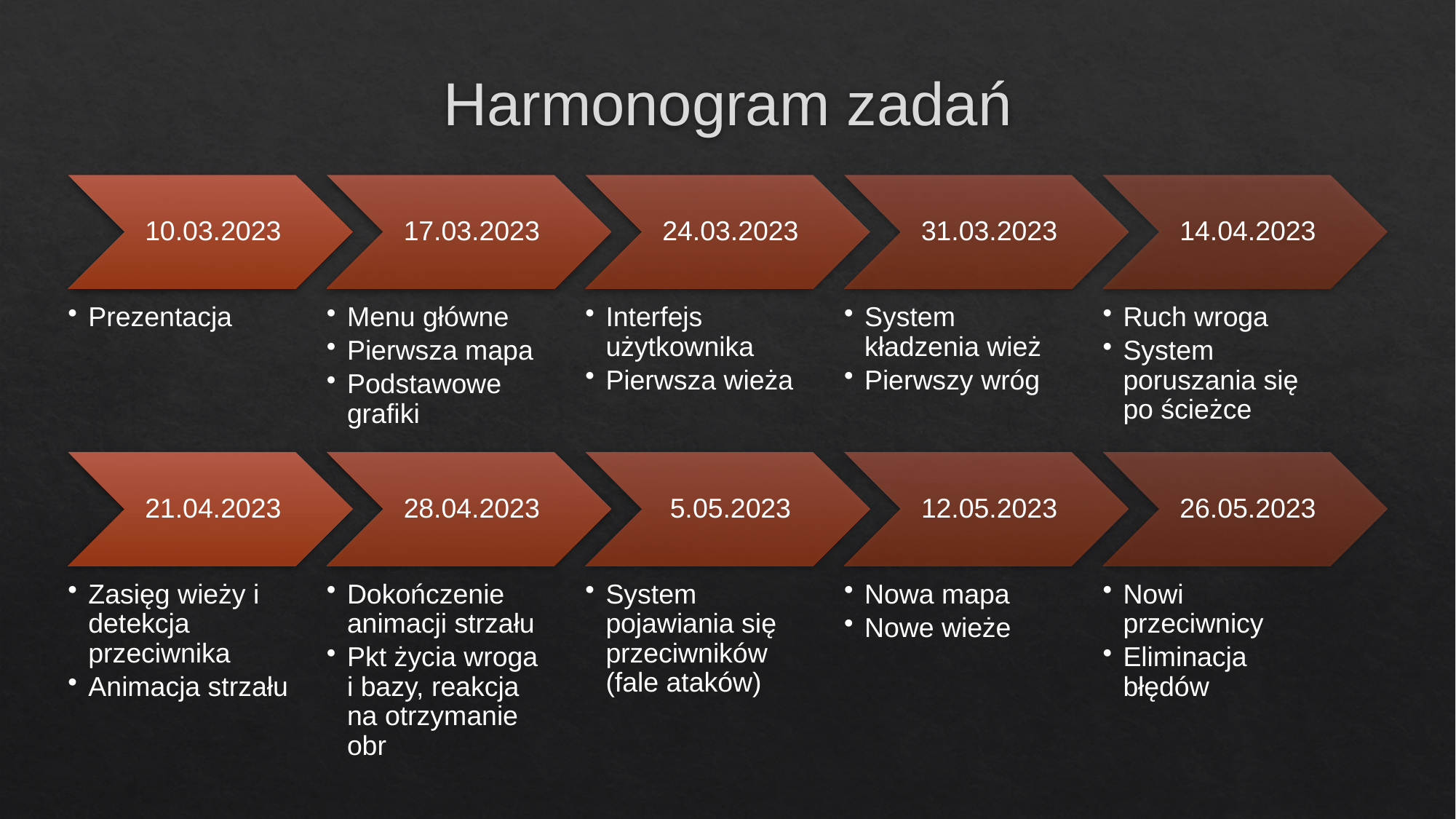

# Harmonogram zadań
10.03.2023
Prezentacja
17.03.2023
Menu główne
Pierwsza mapa
Podstawowe grafiki
24.03.2023
Interfejs użytkownika
Pierwsza wieża

31.03.2023
System kładzenia wież
Pierwszy wróg
14.04.2023
Ruch wroga
System poruszania się po ścieżce
21.04.2023
Zasięg wieży i detekcja przeciwnika
Animacja strzału
28.04.2023
Dokończenie animacji strzału
Pkt życia wroga
i bazy, reakcja na otrzymanie obr
5.05.2023
System pojawiania się przeciwników
(fale ataków)
12.05.2023
Nowa mapa
Nowe wieże
26.05.2023
Nowi przeciwnicy
Eliminacja błędów